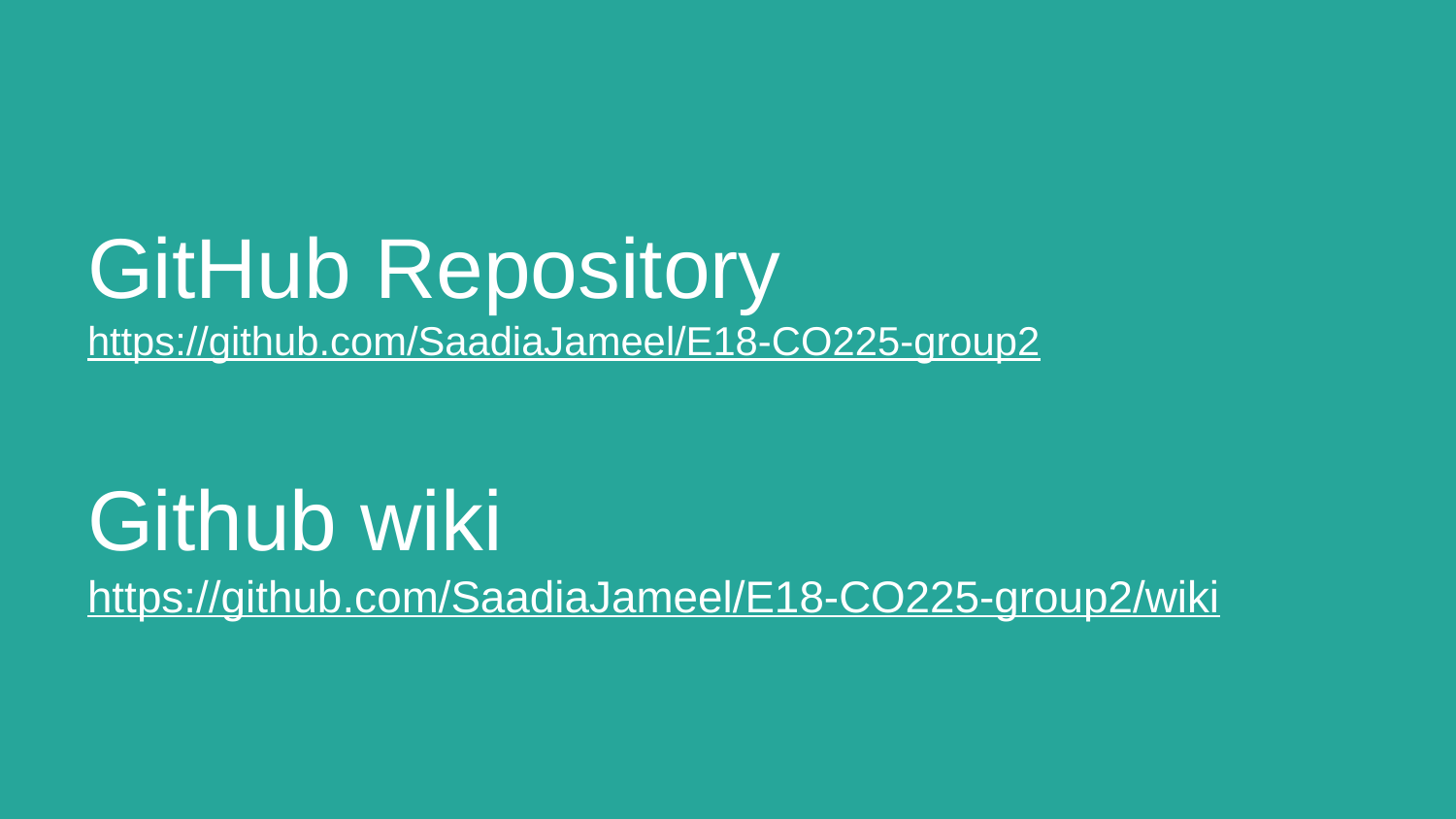

# GitHub Repository
https://github.com/SaadiaJameel/E18-CO225-group2

Github wiki
https://github.com/SaadiaJameel/E18-CO225-group2/wiki